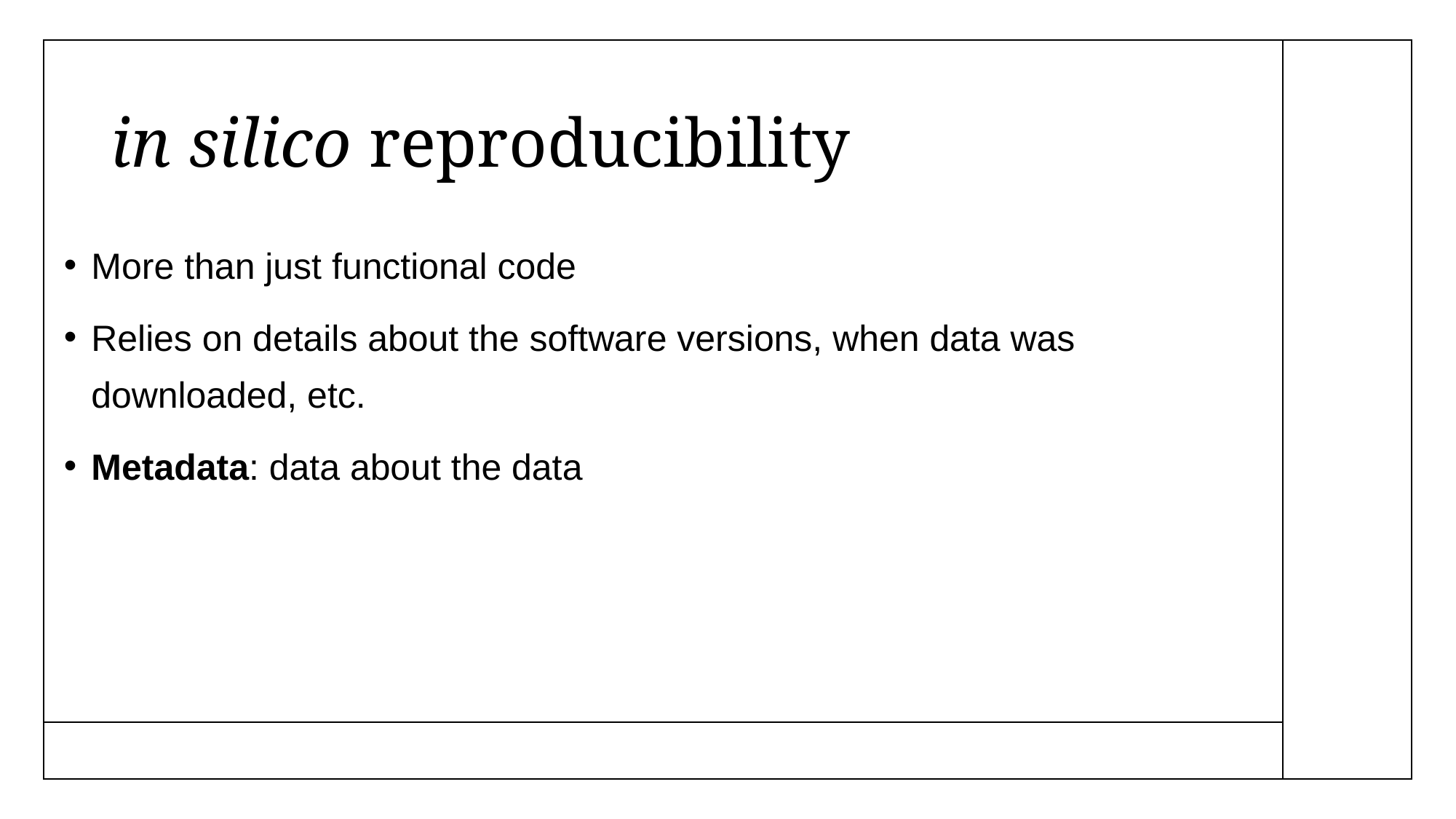

# in silico reproducibility
More than just functional code
Relies on details about the software versions, when data was downloaded, etc.
Metadata: data about the data